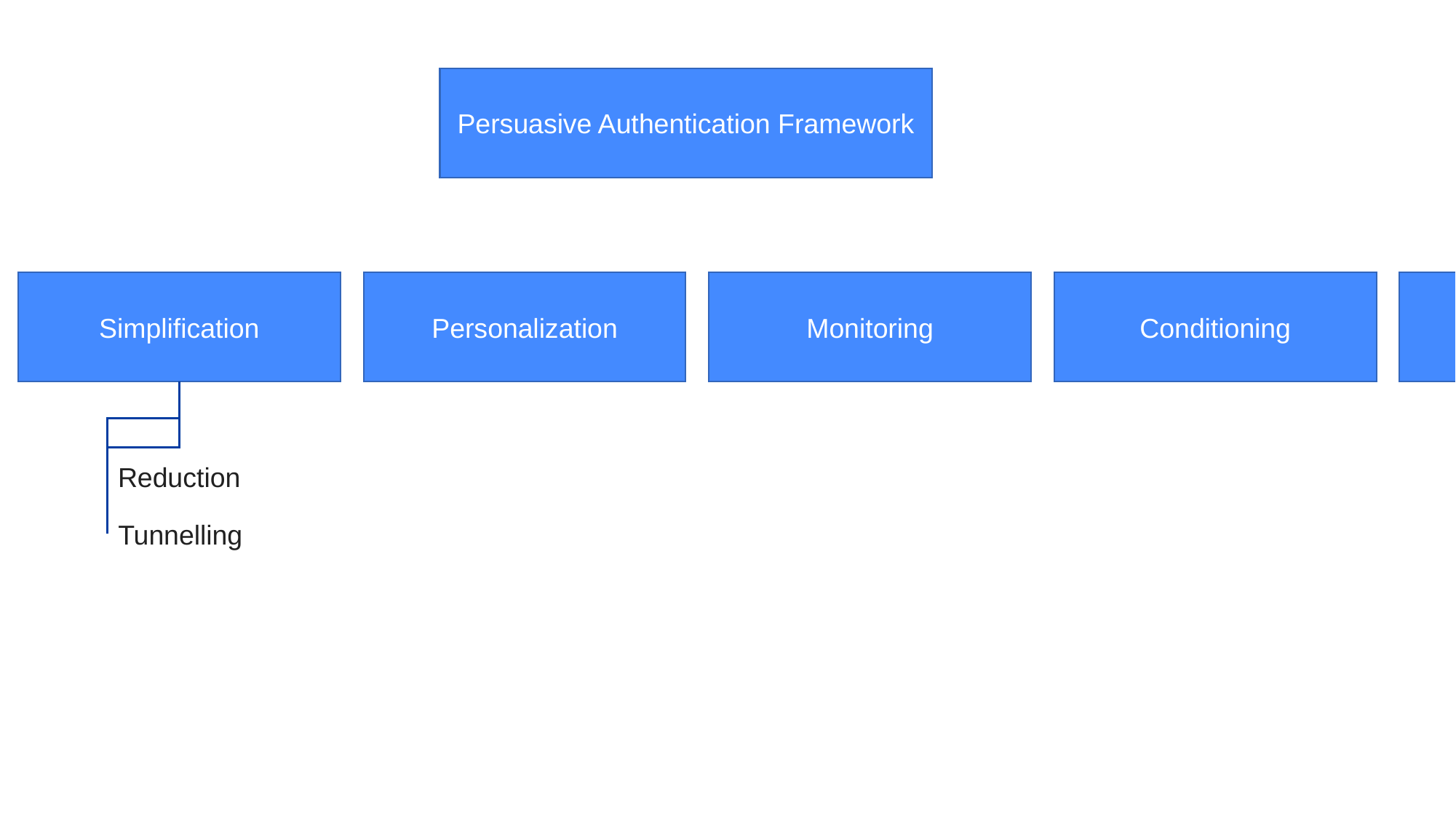

Persuasive Authentication Framework
Simplification
Personalization
Monitoring
Conditioning
Social Interaction
Reduction
Tunnelling